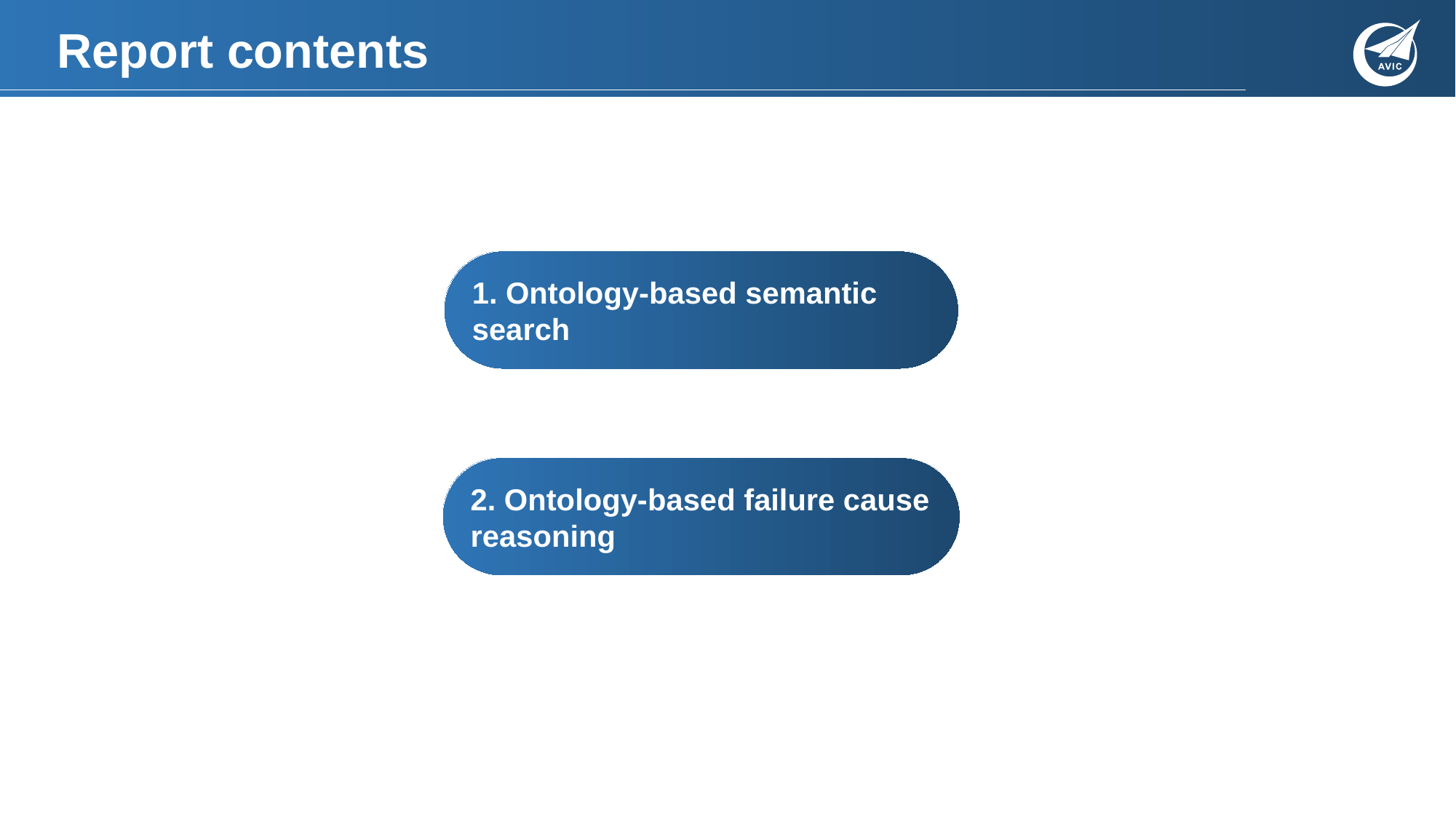

# Report contents
1. Ontology-based semantic search
2. Ontology-based failure cause reasoning